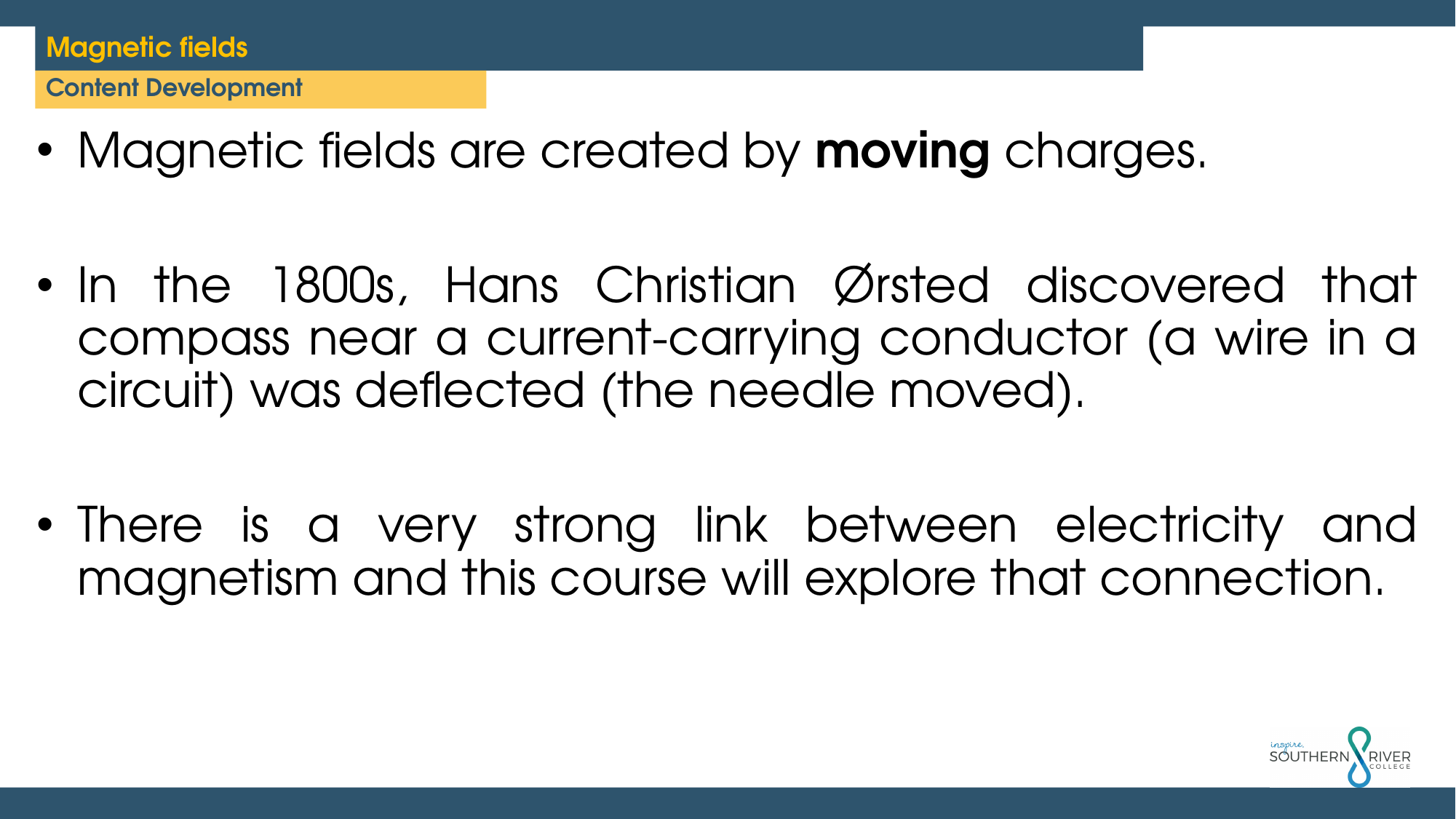

Magnetic fields
Content Development

Magnetic fields are created by moving charges.

In the 1800s, Hans Christian Ørsted discovered that compass near a current-carrying conductor (a wire in a circuit) was deflected (the needle moved).

There is a very strong link between electricity and magnetism and this course will explore that connection.